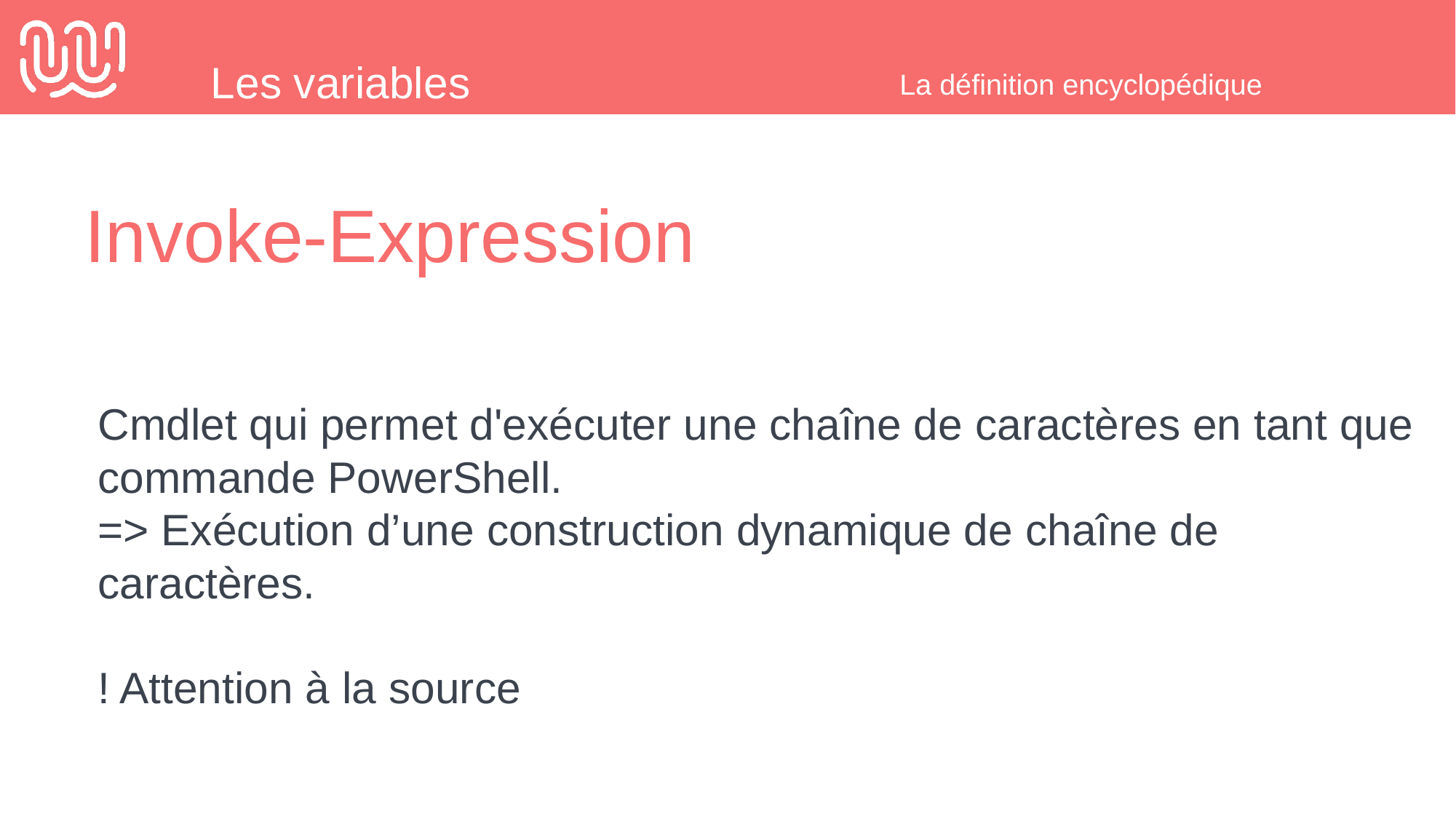

Les variables
La définition encyclopédique
Invoke-Expression
Cmdlet qui permet d'exécuter une chaîne de caractères en tant que commande PowerShell.
=> Exécution d’une construction dynamique de chaîne de caractères.

! Attention à la source